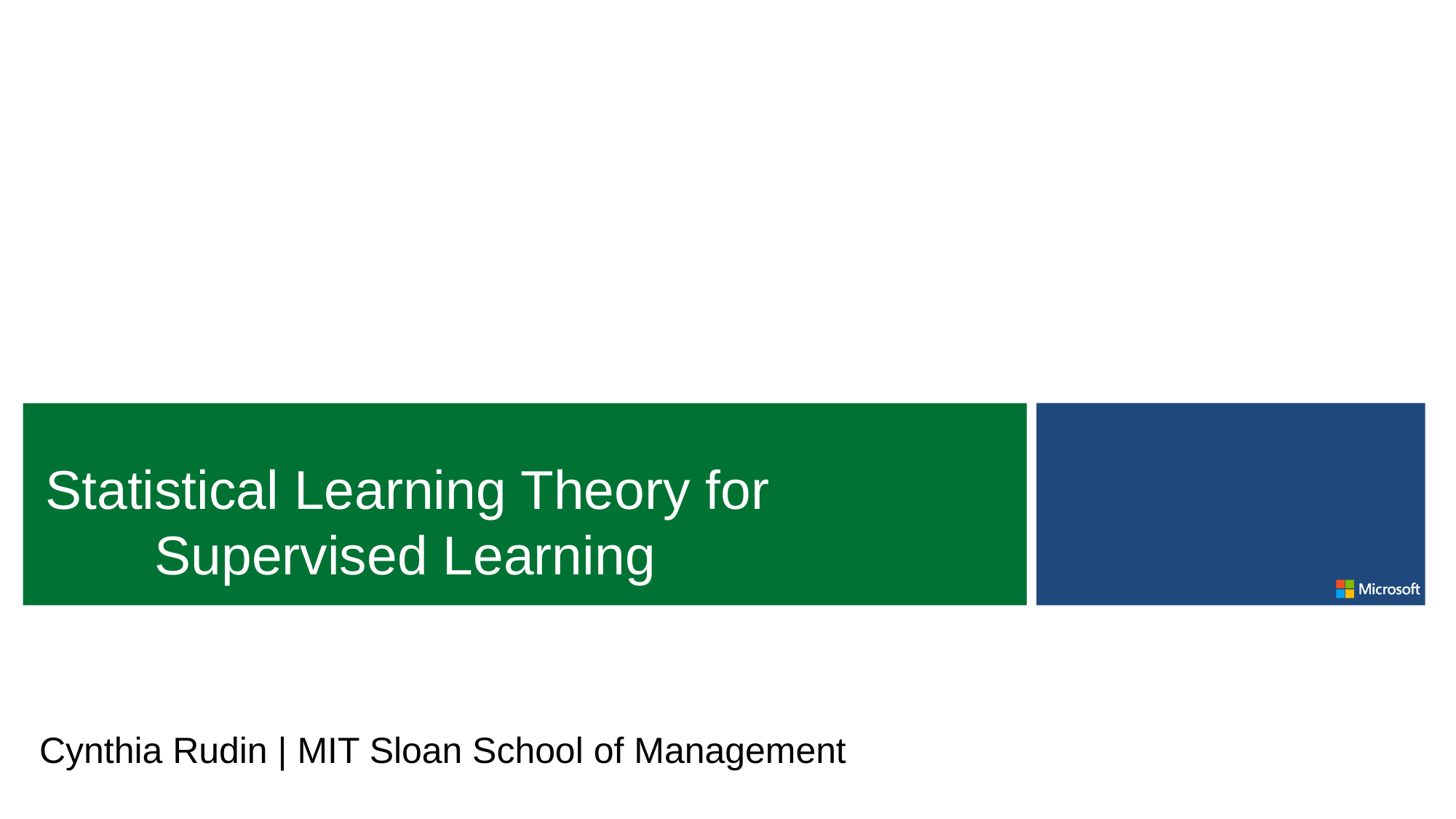

Statistical Learning Theory for Supervised Learning
Cynthia Rudin | MIT Sloan School of Management